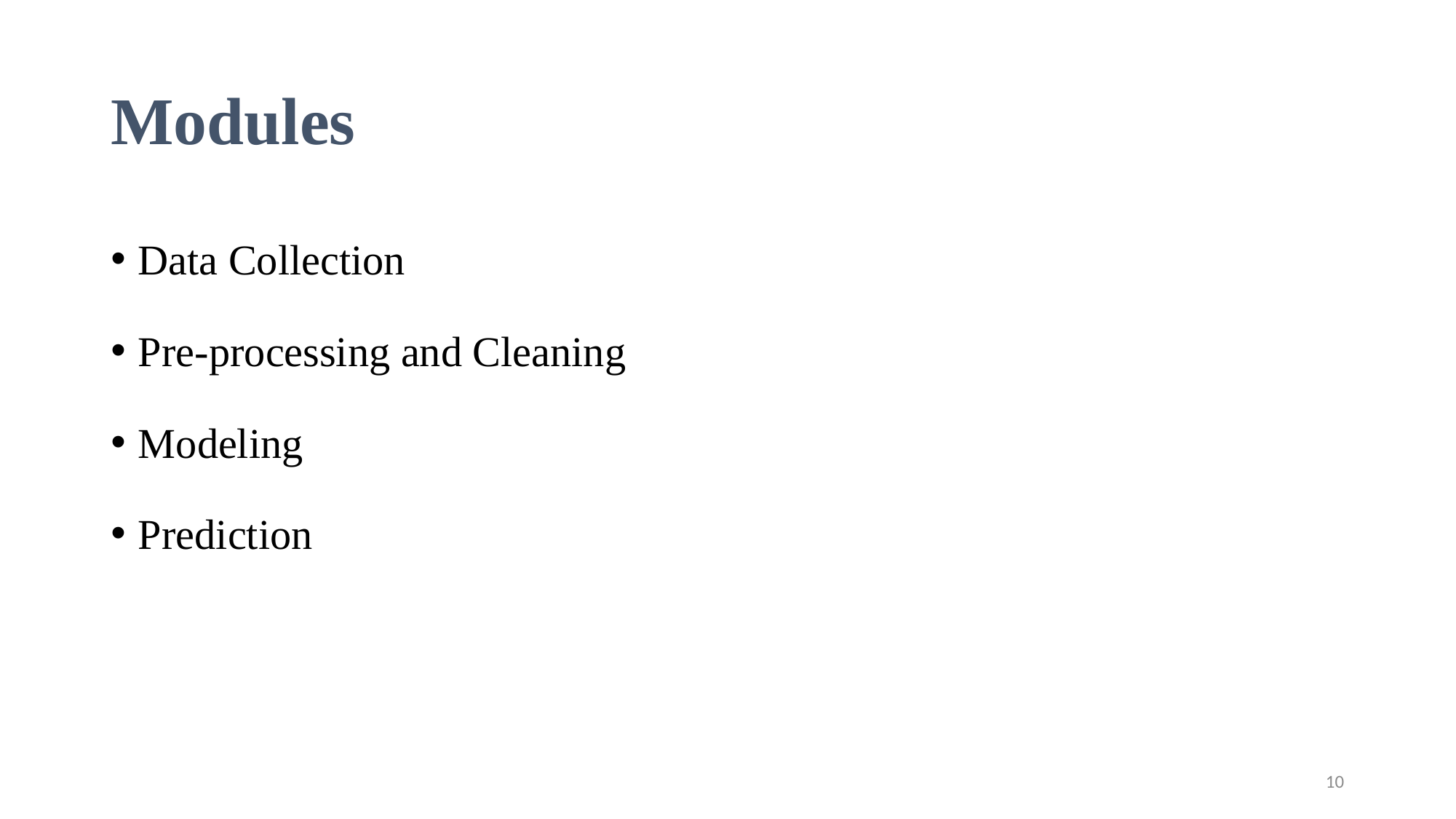

# Modules
Data Collection
Pre-processing and Cleaning
Modeling
Prediction
10